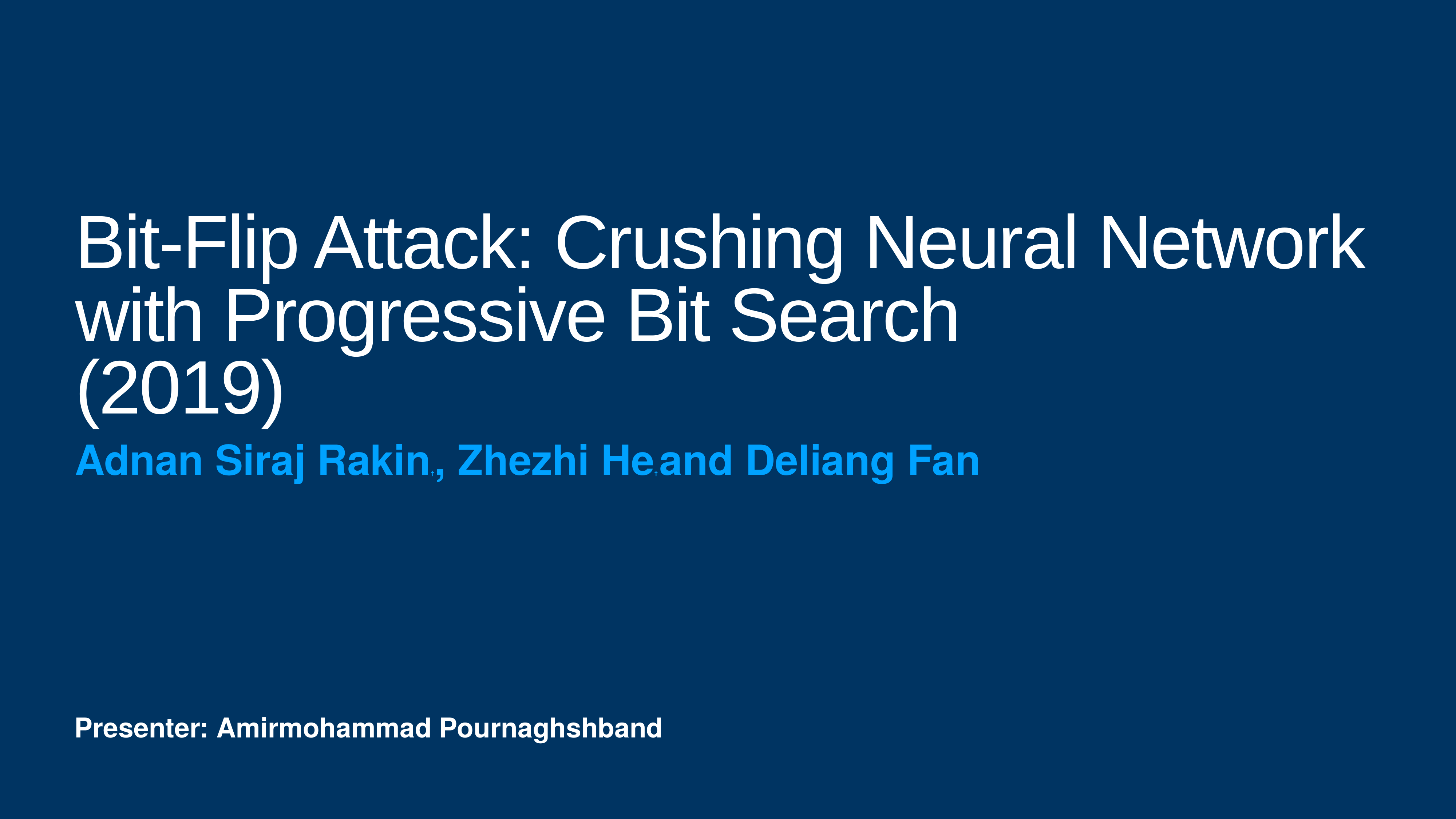

# Bit-Flip Attack: Crushing Neural Network with Progressive Bit Search
(2019)
Adnan Siraj Rakin†, Zhezhi He† and Deliang Fan
Presenter: Amirmohammad Pournaghshband